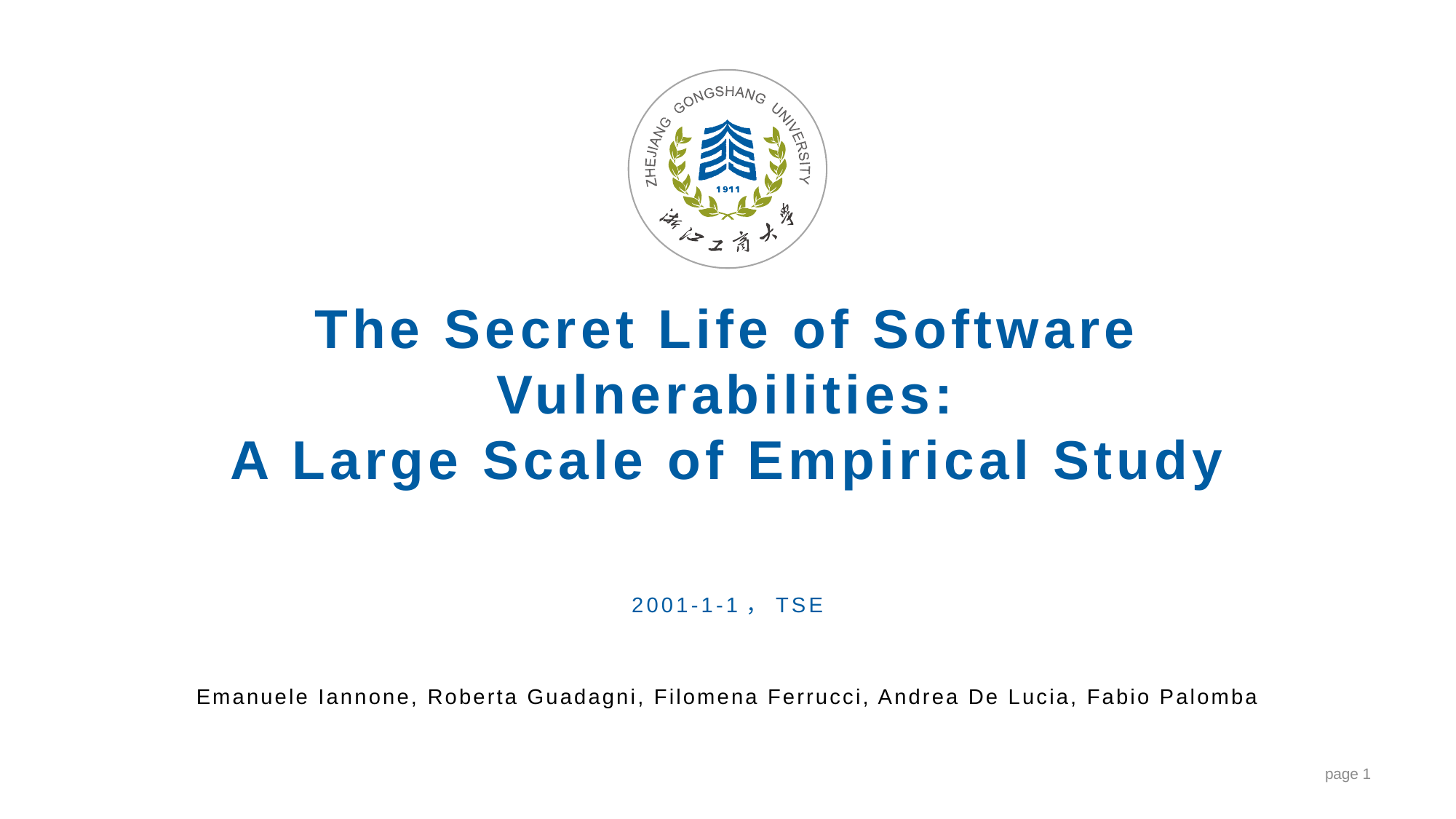

# The Secret Life of Software Vulnerabilities: A Large Scale of Empirical Study
2001-1-1，TSE
Emanuele Iannone, Roberta Guadagni, Filomena Ferrucci, Andrea De Lucia, Fabio Palomba

page 1